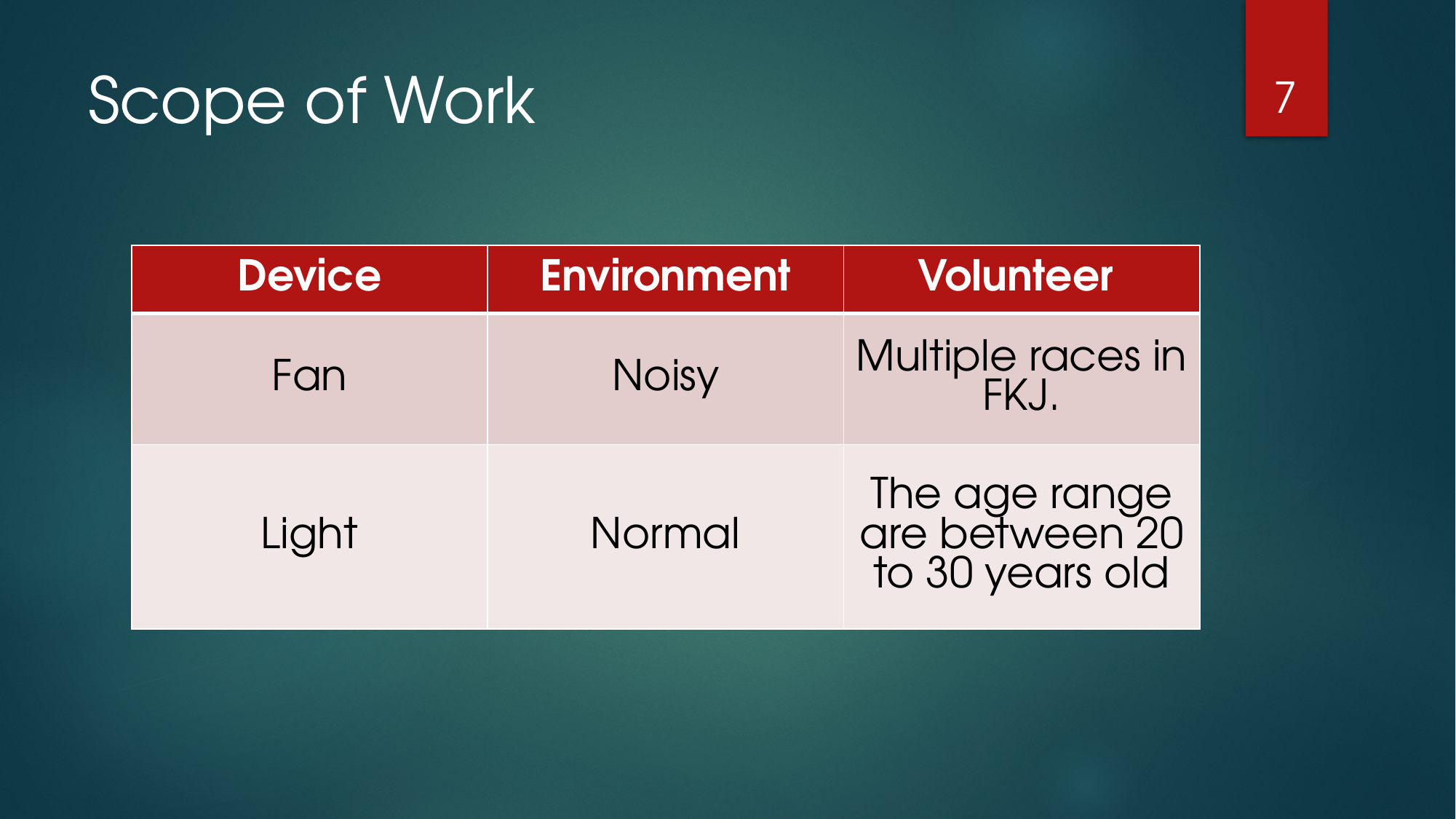

7
# Scope of Work
| Device | Environment | Volunteer |
| --- | --- | --- |
| Fan | Noisy | Multiple races in FKJ. |
| Light | Normal | The age range are between 20 to 30 years old |